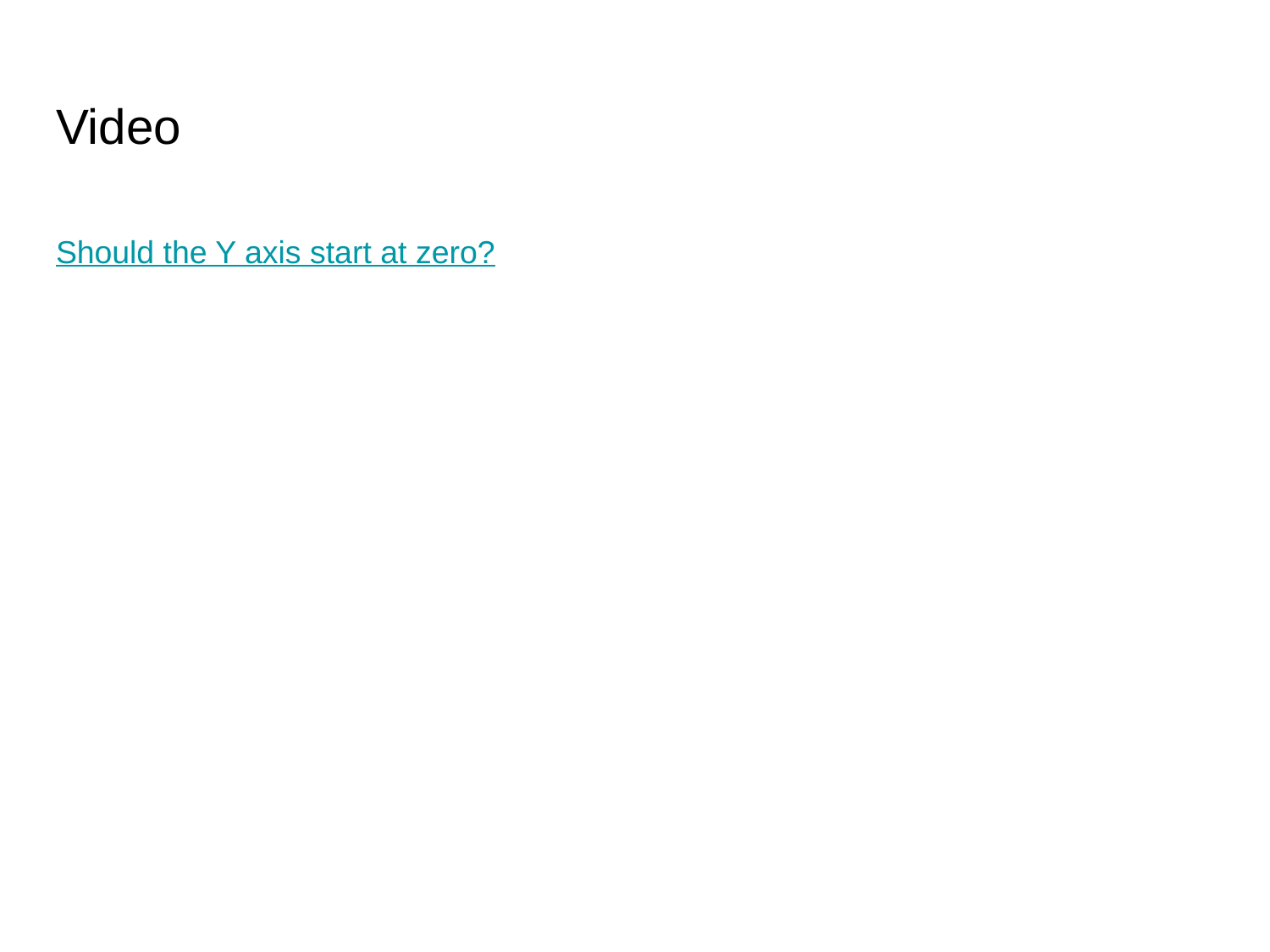

# Video
Should the Y axis start at zero?